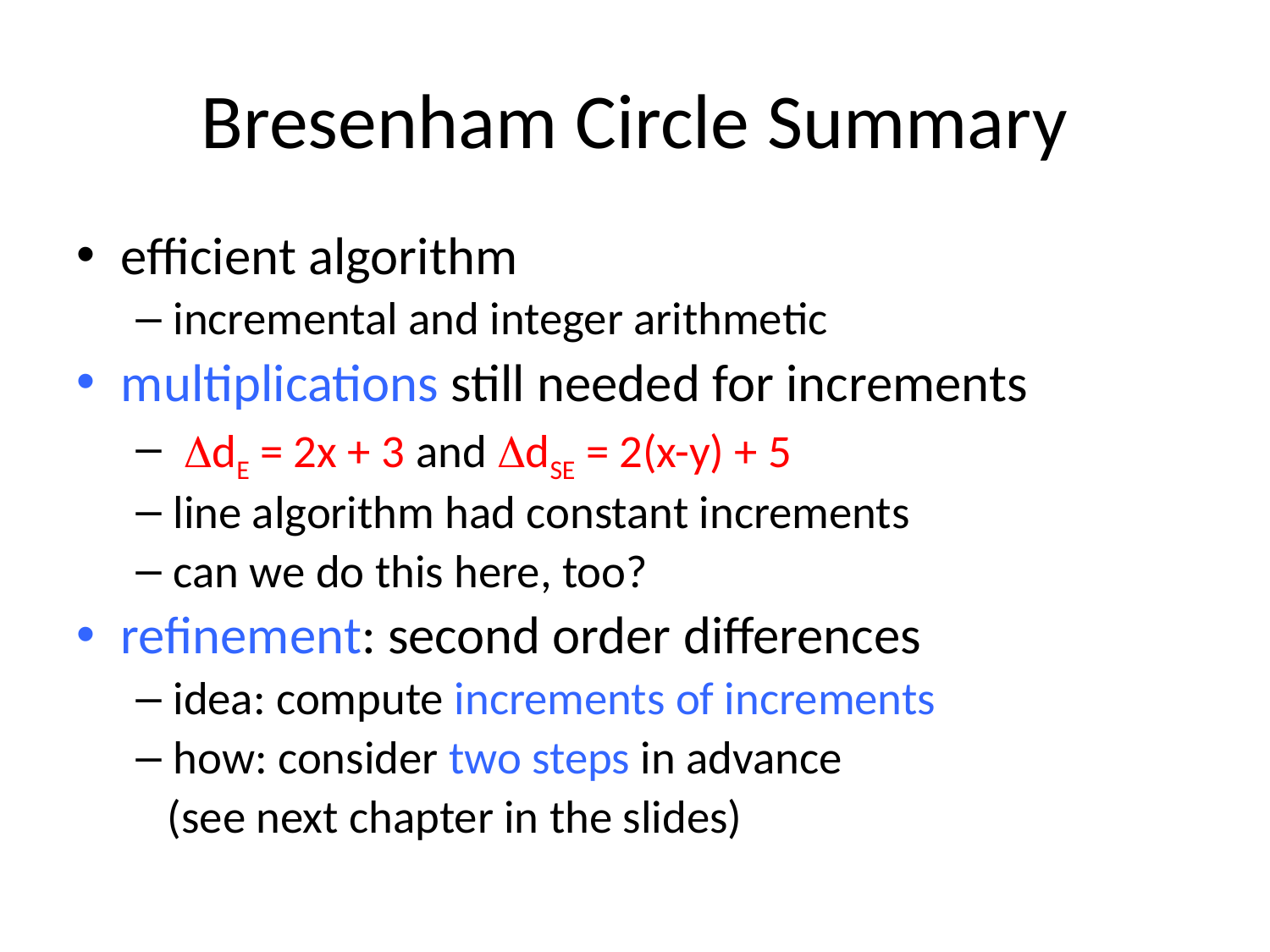

# Bresenham Circle Summary
efficient algorithm
incremental and integer arithmetic
multiplications still needed for increments
 ΔdE = 2x + 3 and ΔdSE = 2(x-y) + 5
line algorithm had constant increments
can we do this here, too?
refinement: second order differences
idea: compute increments of increments
how: consider two steps in advance
   (see next chapter in the slides)